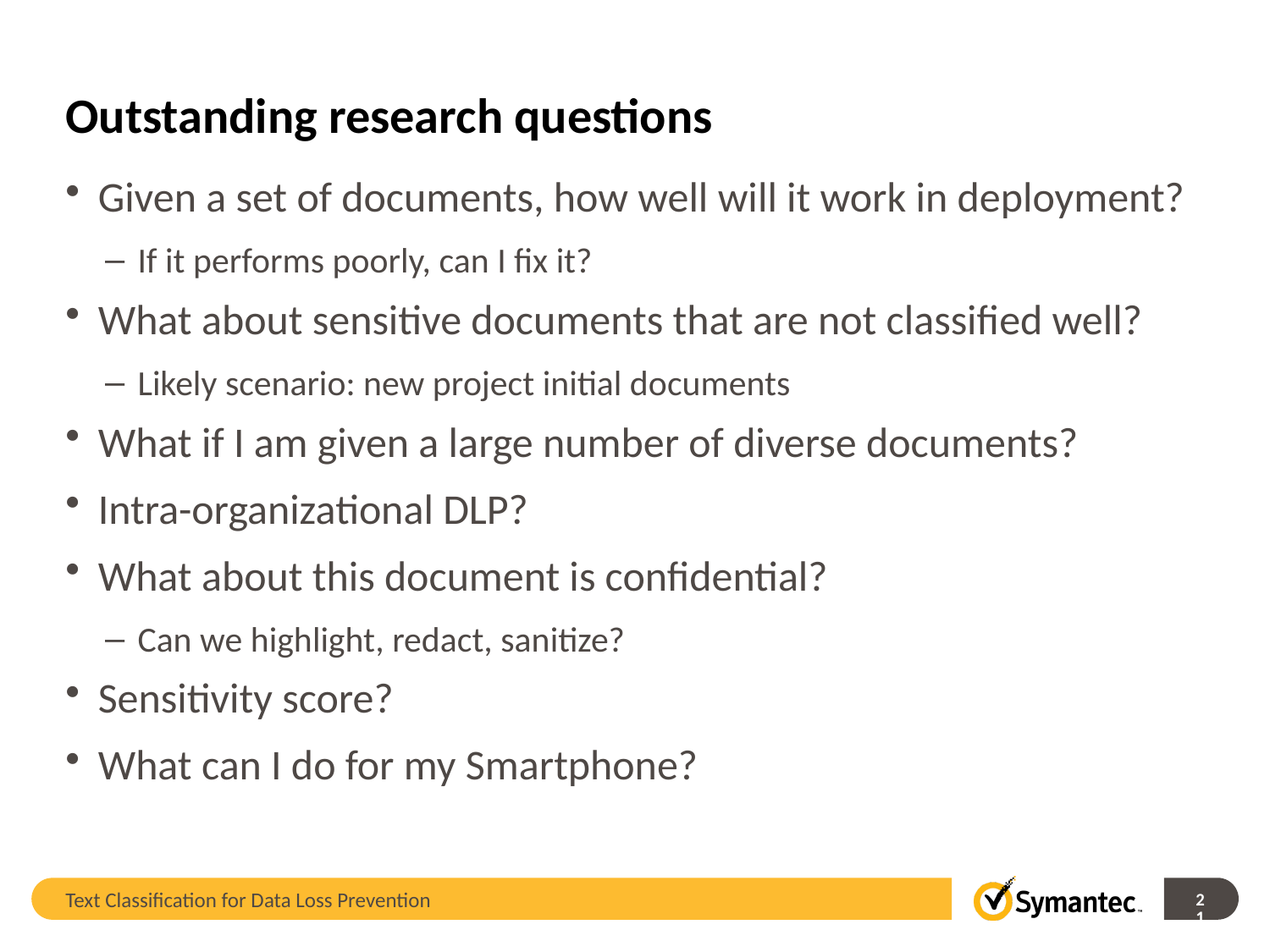

# Outstanding research questions
Given a set of documents, how well will it work in deployment?
If it performs poorly, can I fix it?
What about sensitive documents that are not classified well?
Likely scenario: new project initial documents
What if I am given a large number of diverse documents?
Intra-organizational DLP?
What about this document is confidential?
Can we highlight, redact, sanitize?
Sensitivity score?
What can I do for my Smartphone?
Text Classification for Data Loss Prevention
21